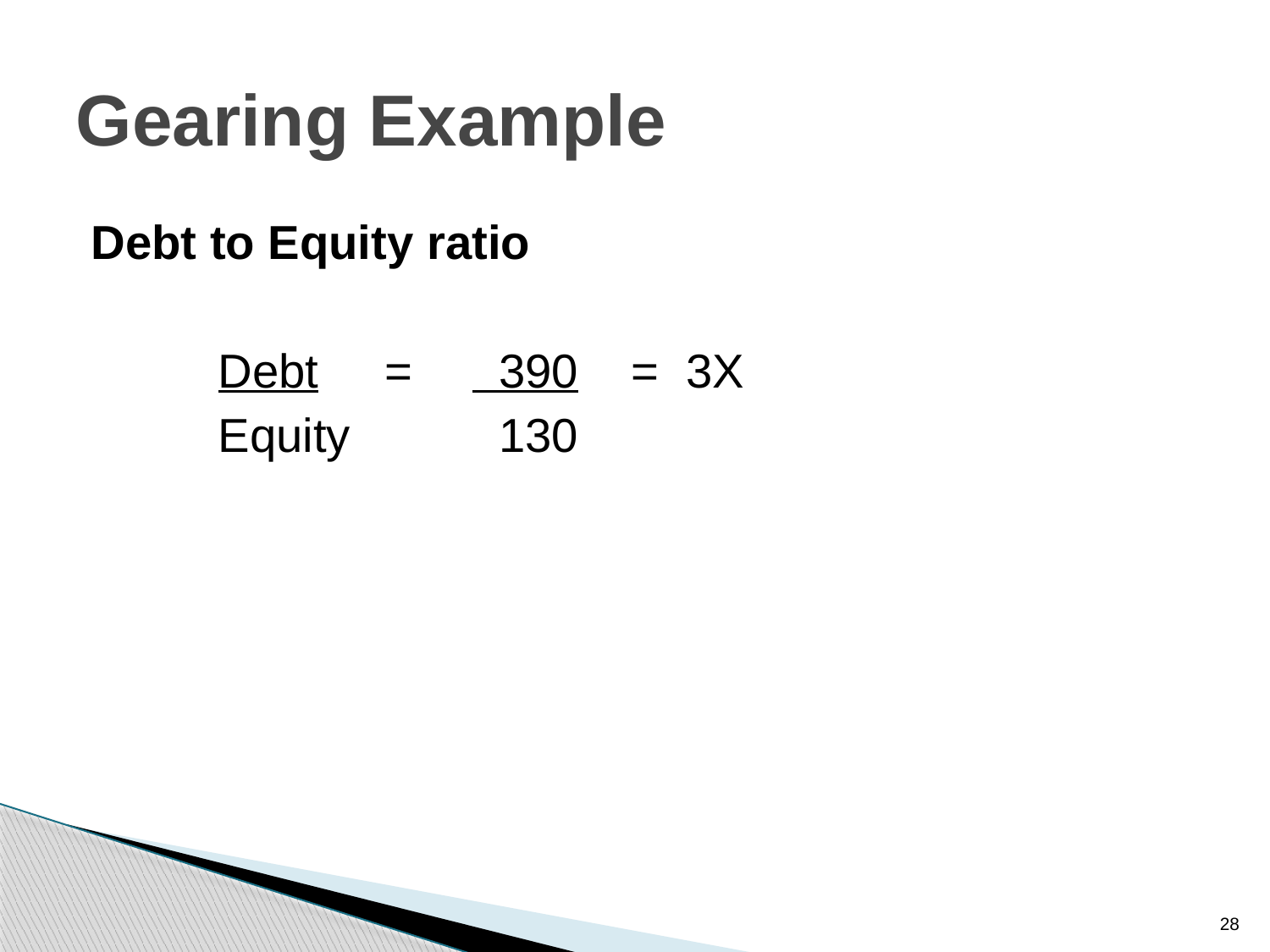

# Gearing Example
Debt to Equity ratio

	Debt	   =	  390    =  3X
	Equity	  130

28